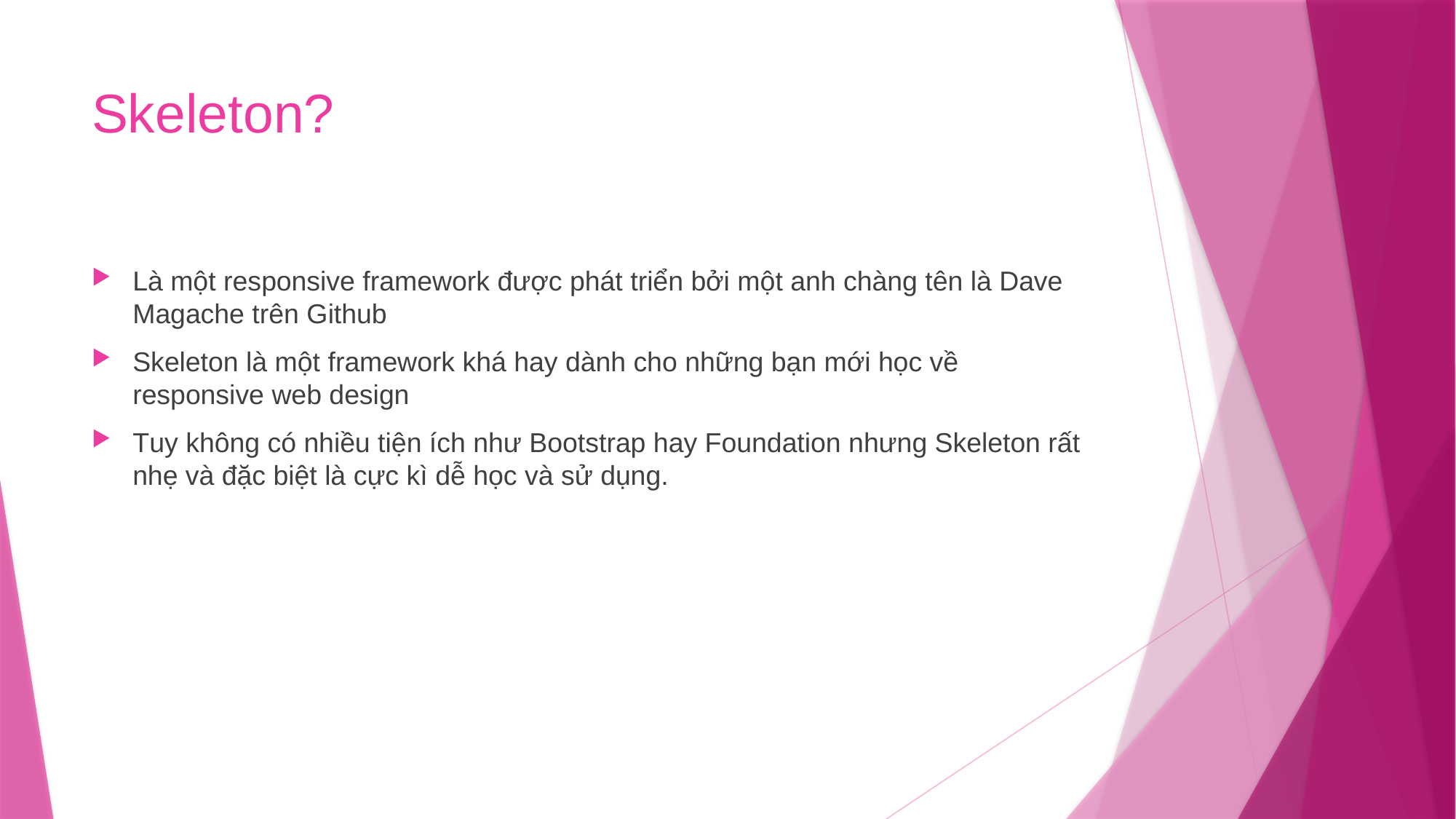

# Skeleton?
Là một responsive framework được phát triển bởi một anh chàng tên là Dave Magache trên Github
Skeleton là một framework khá hay dành cho những bạn mới học về responsive web design
Tuy không có nhiều tiện ích như Bootstrap hay Foundation nhưng Skeleton rất nhẹ và đặc biệt là cực kì dễ học và sử dụng.